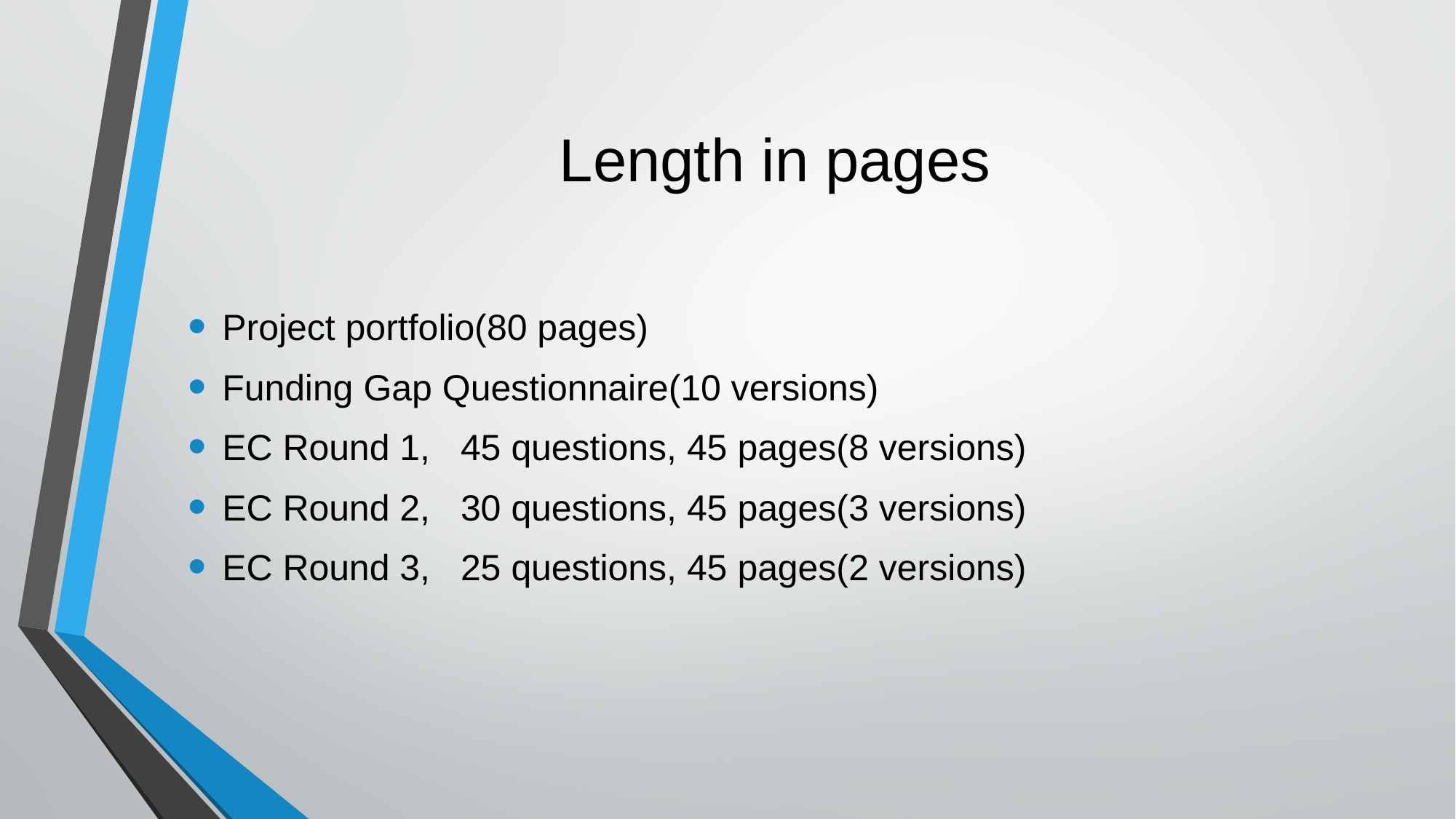

# Length in pages
Project portfolio(80 pages)
Funding Gap Questionnaire(10 versions)
EC Round 1,   45 questions, 45 pages(8 versions)
EC Round 2,   30 questions, 45 pages(3 versions)
EC Round 3,   25 questions, 45 pages(2 versions)